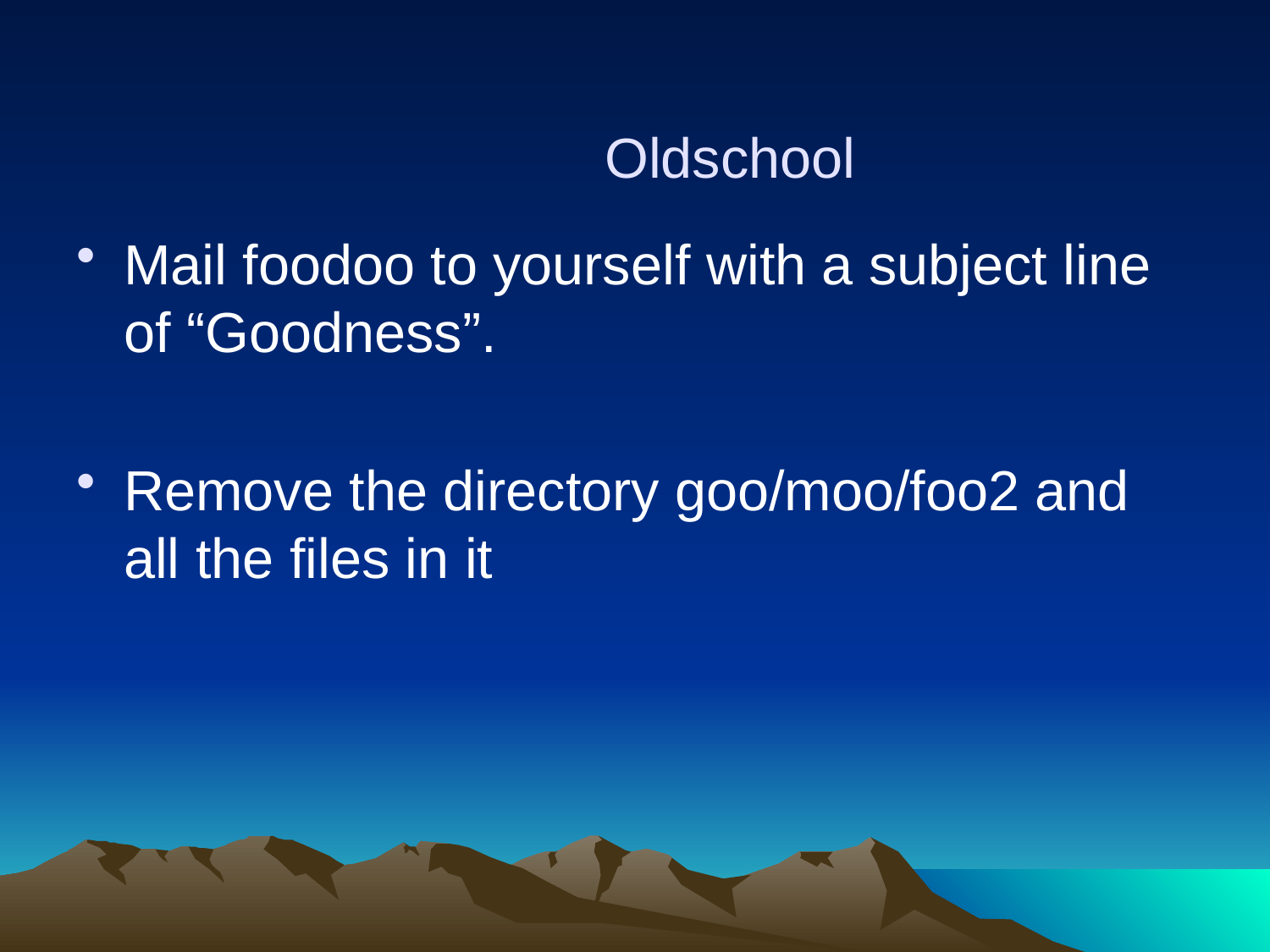

# Oldschool
Mail foodoo to yourself with a subject line of “Goodness”.

Remove the directory goo/moo/foo2 and all the files in it